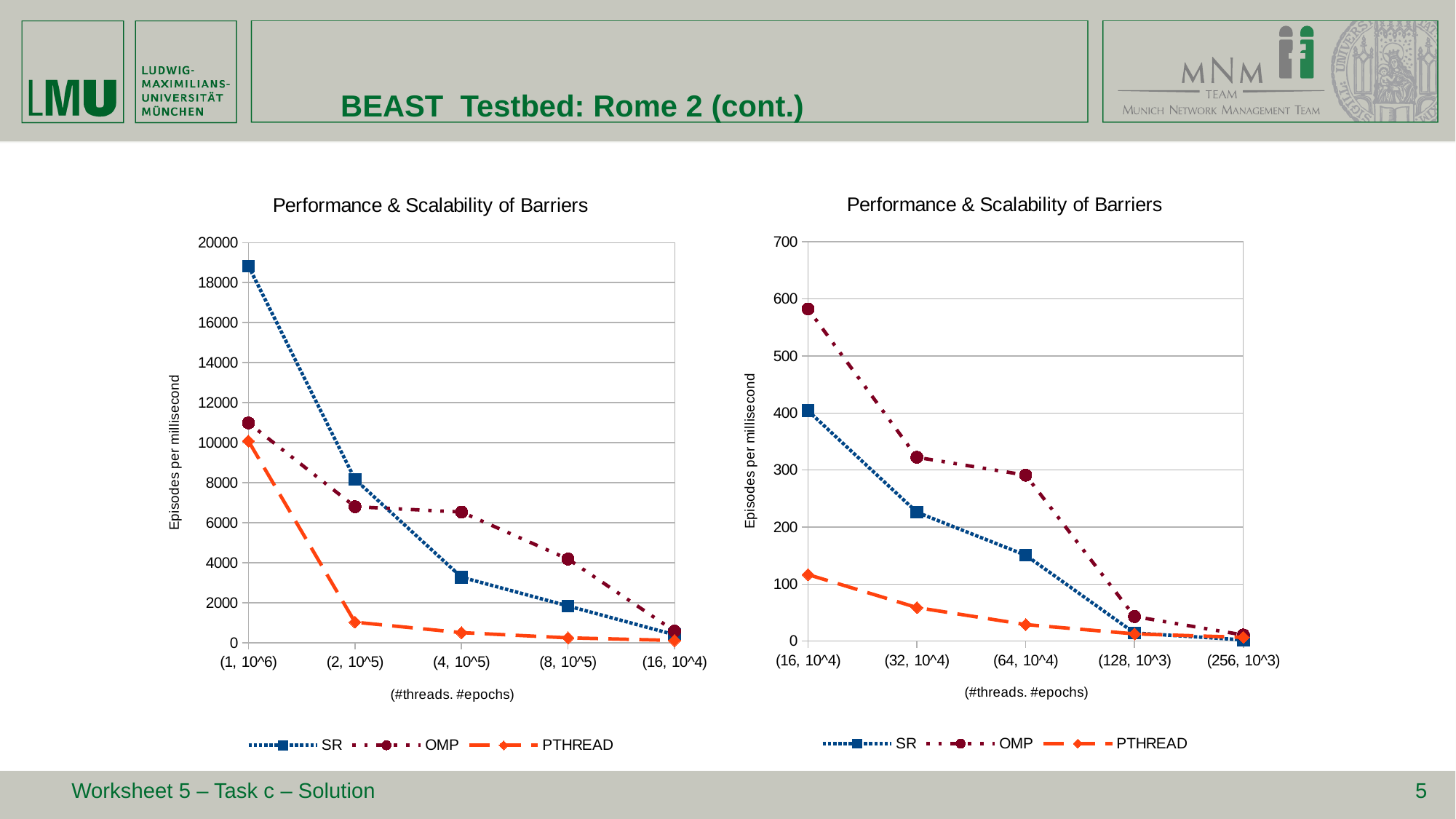

# BEAST  Testbed: Rome 2 (cont.)

### Chart: Performance & Scalability of Barriers

| Category |  |  |  |
|---|---|---|---|
| (16, 10^4) | 403.8796 | 582.3296 | 116.65599999999999 |
| (32, 10^4) | 225.89139999999998 | 322.3238 | 58.82593999999999 |
| (64, 10^4) | 150.6444 | 290.9236 | 28.968940000000003 |
| (128, 10^3) | 14.188819999999998 | 43.14982 | 12.69232 |
| (256, 10^3) | 2.1900400000000007 | 10.764728000000002 | 6.562205999999999 |

### Chart: Performance & Scalability of Barriers

| Category |  |  |  |
|---|---|---|---|
| (1, 10^6) | 18833.04 | 10989.539999999999 | 10084.136 |
| (2, 10^5) | 8172.162000000001 | 6800.3679999999995 | 1030.9422 |
| (4, 10^5) | 3278.942 | 6533.614 | 507.21100000000007 |
| (8, 10^5) | 1840.5879999999997 | 4187.226 | 247.16279999999998 |
| (16, 10^4) | 403.8796 | 582.3296 | 116.65599999999999 |
Worksheet 5 – Task c – Solution
5